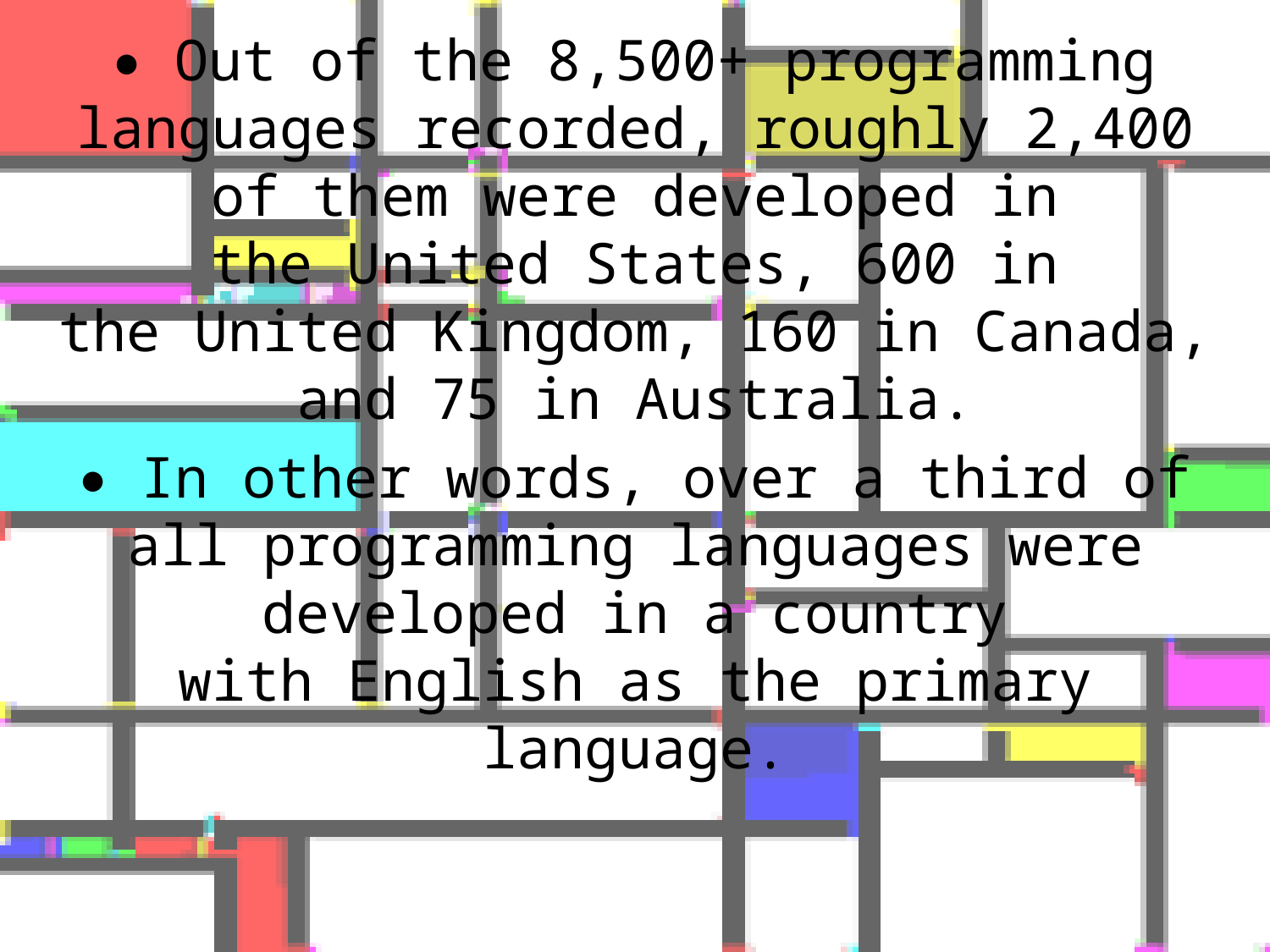

• Out of the 8,500+ programming languages recorded, roughly 2,400 of them were developed in the United States, 600 in the United Kingdom, 160 in Canada, and 75 in Australia.
• In other words, over a third of all programming languages were developed in a country with English as the primary language.